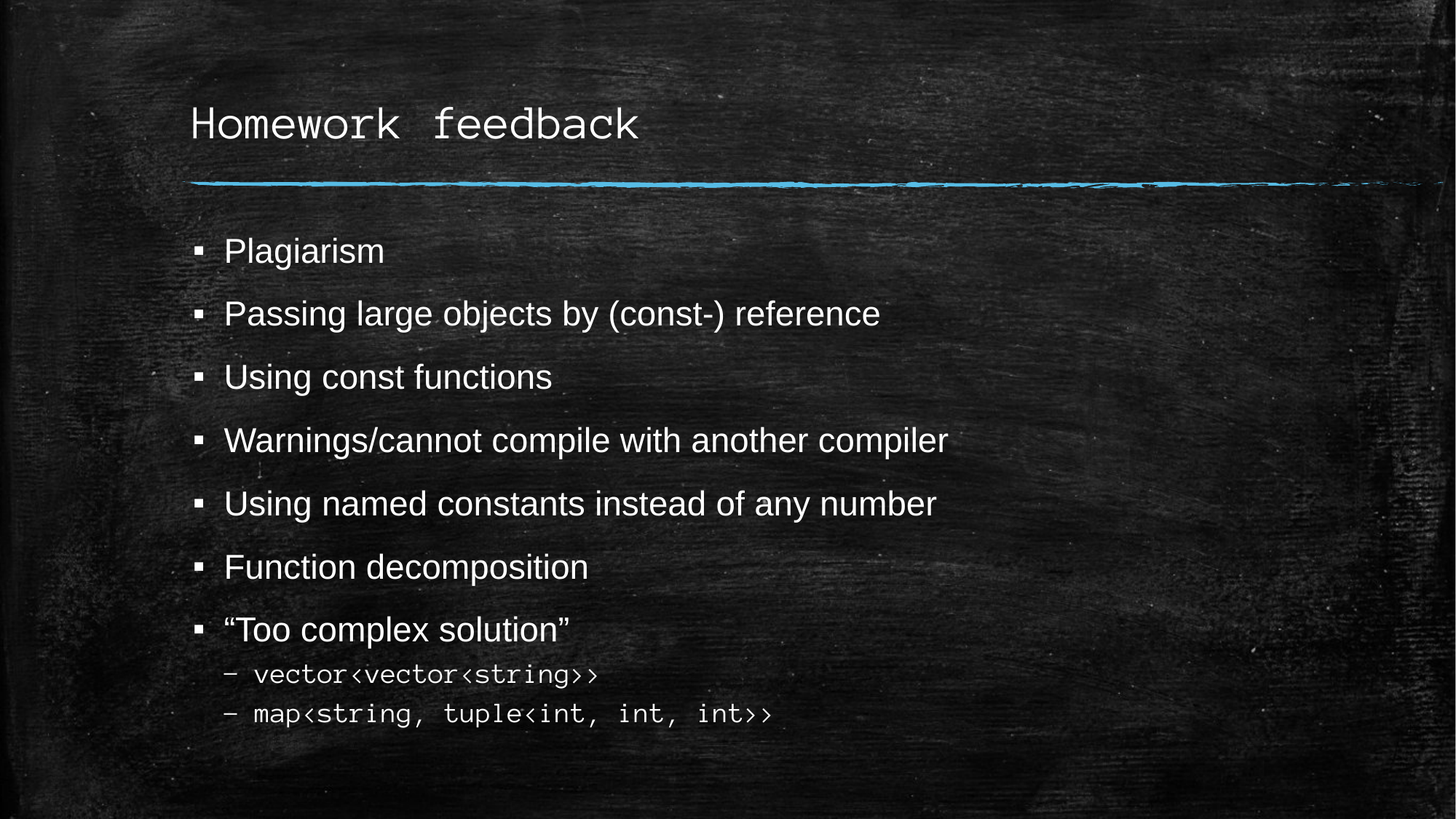

# Homework feedback
Plagiarism
Passing large objects by (const-) reference
Using const functions
Warnings/cannot compile with another compiler
Using named constants instead of any number
Function decomposition
“Too complex solution”
vector<vector<string>>
map<string, tuple<int, int, int>>